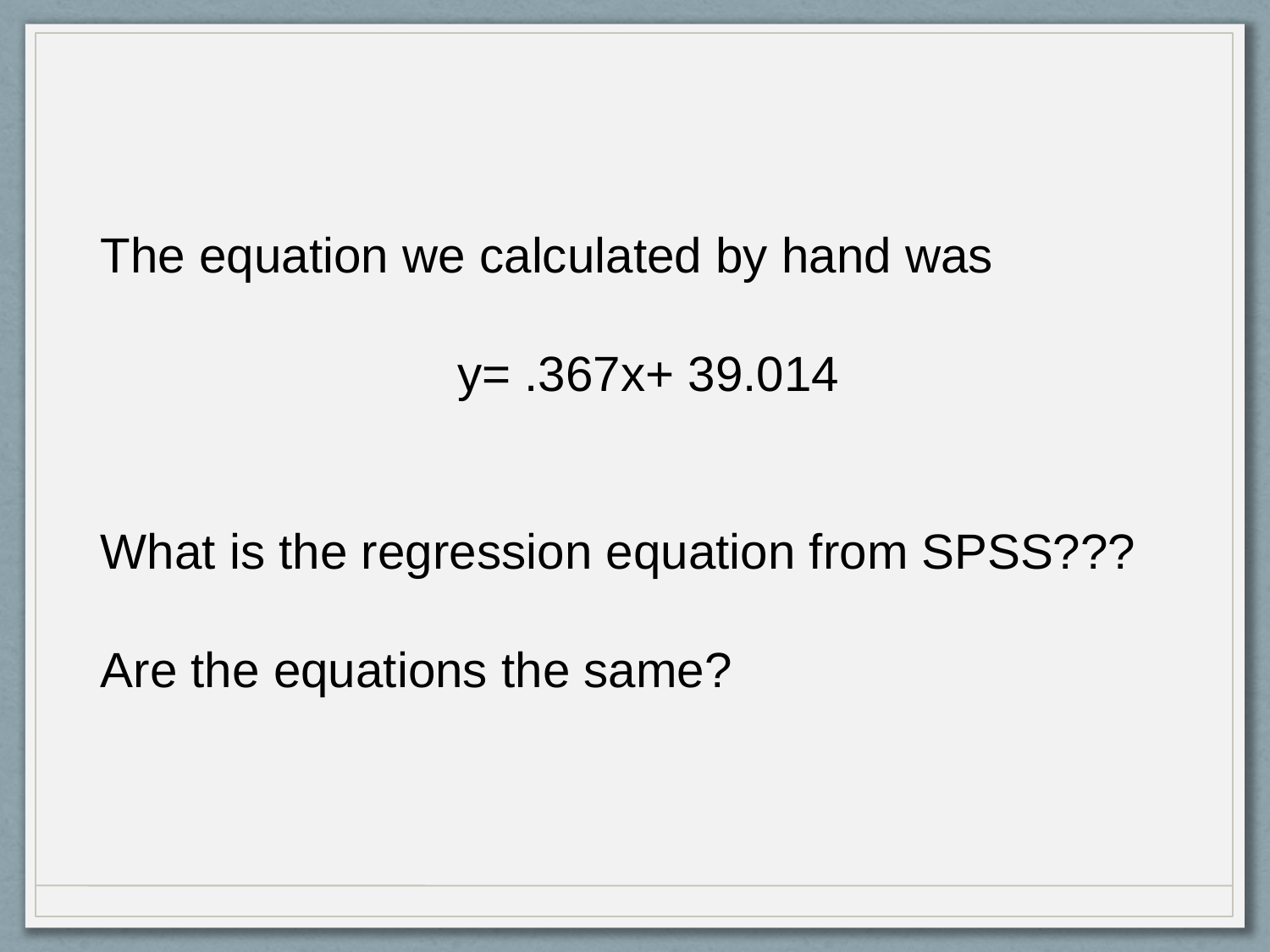

The equation we calculated by hand was

y= .367x+ 39.014

What is the regression equation from SPSS???

Are the equations the same?